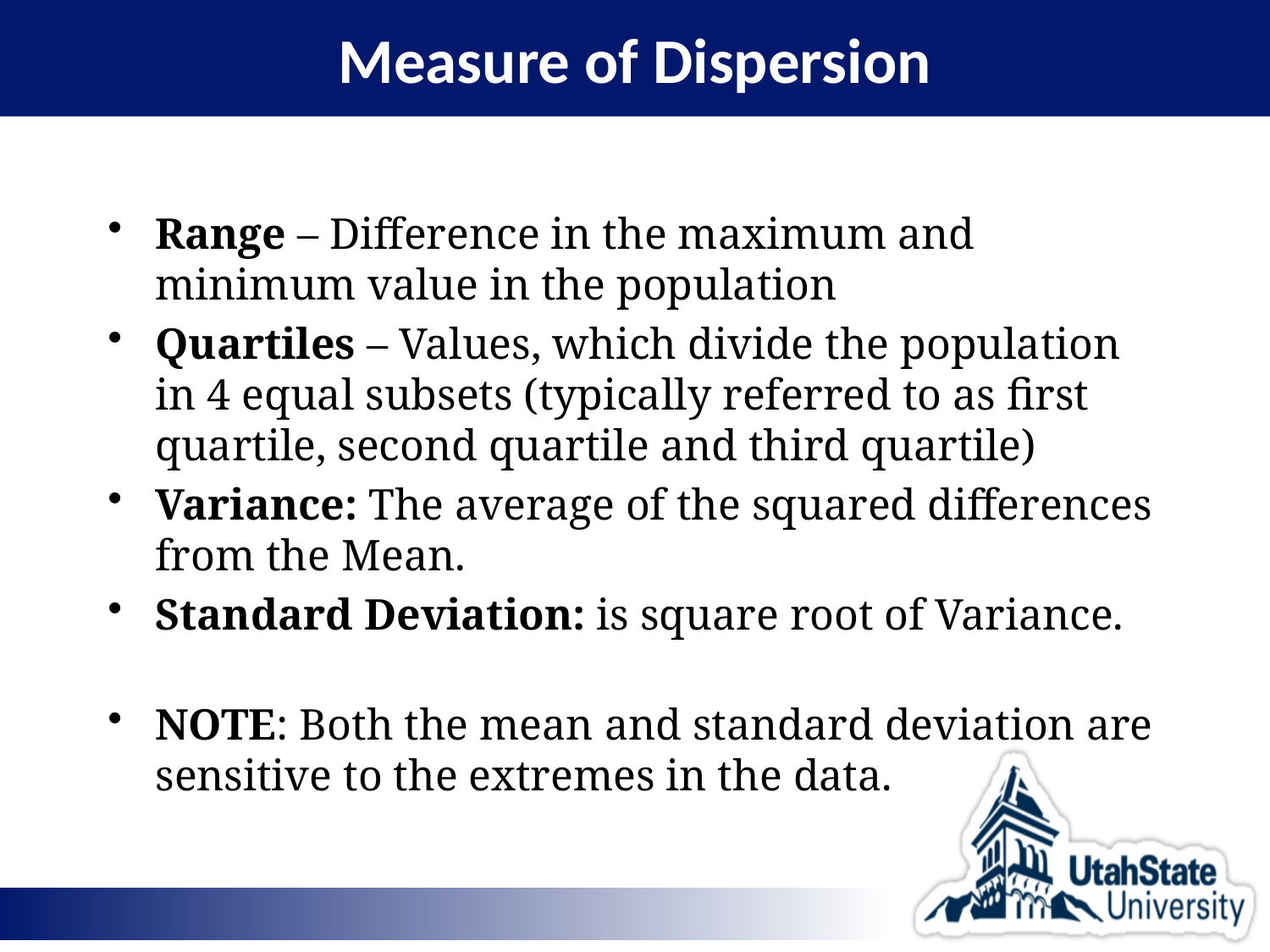

# Measure of Dispersion
Range – Difference in the maximum and minimum value in the population
Quartiles – Values, which divide the population in 4 equal subsets (typically referred to as first quartile, second quartile and third quartile)
Variance: The average of the squared differences from the Mean.
Standard Deviation: is square root of Variance.
NOTE: Both the mean and standard deviation are sensitive to the extremes in the data.